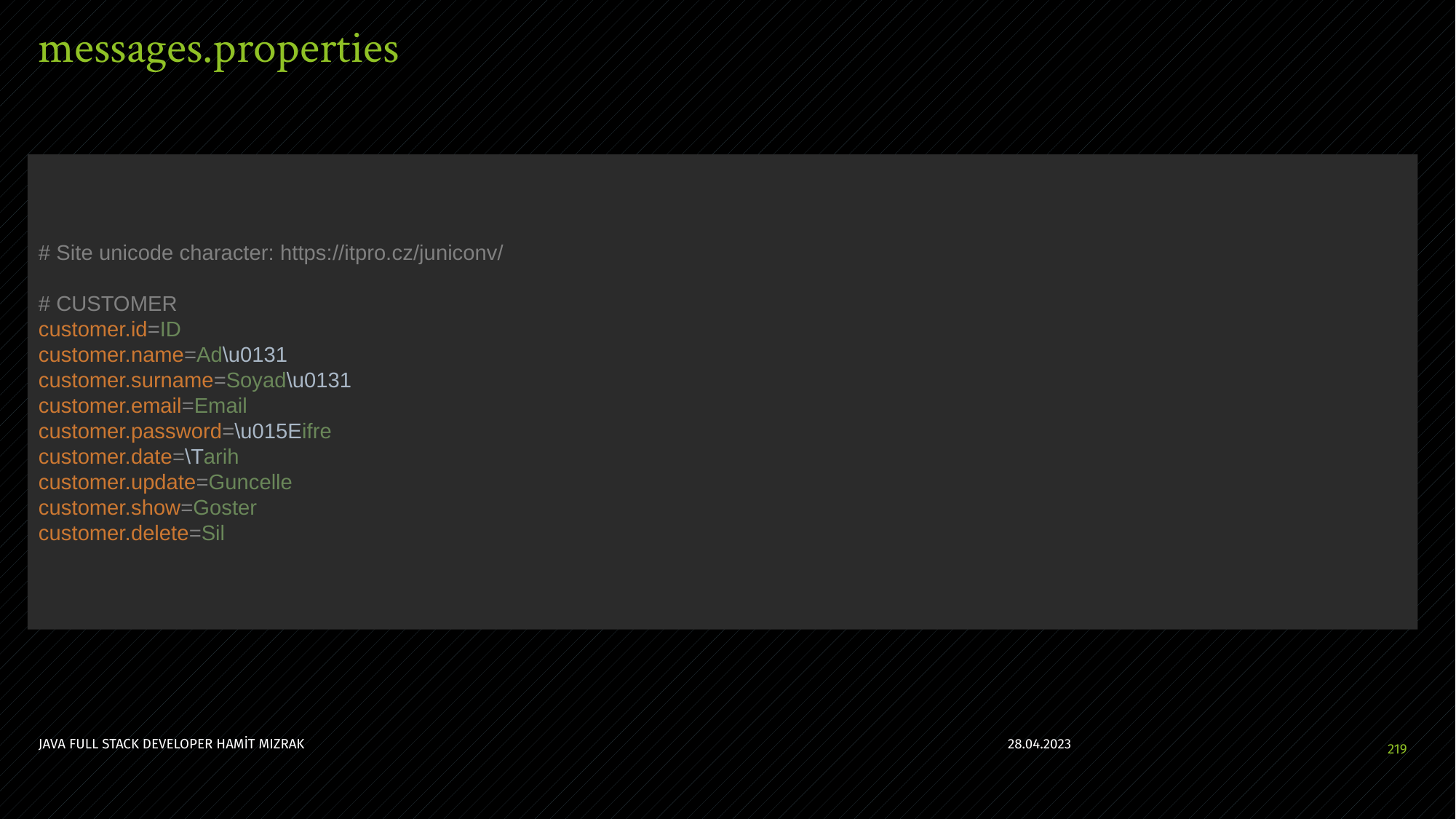

# messages.properties
# Site unicode character: https://itpro.cz/juniconv/ # CUSTOMER customer.id=ID customer.name=Ad\u0131 customer.surname=Soyad\u0131 customer.email=Email customer.password=\u015Eifre customer.date=\Tarih customer.update=Guncelle customer.show=Goster customer.delete=Sil
JAVA FULL STACK DEVELOPER HAMİT MIZRAK
28.04.2023
219